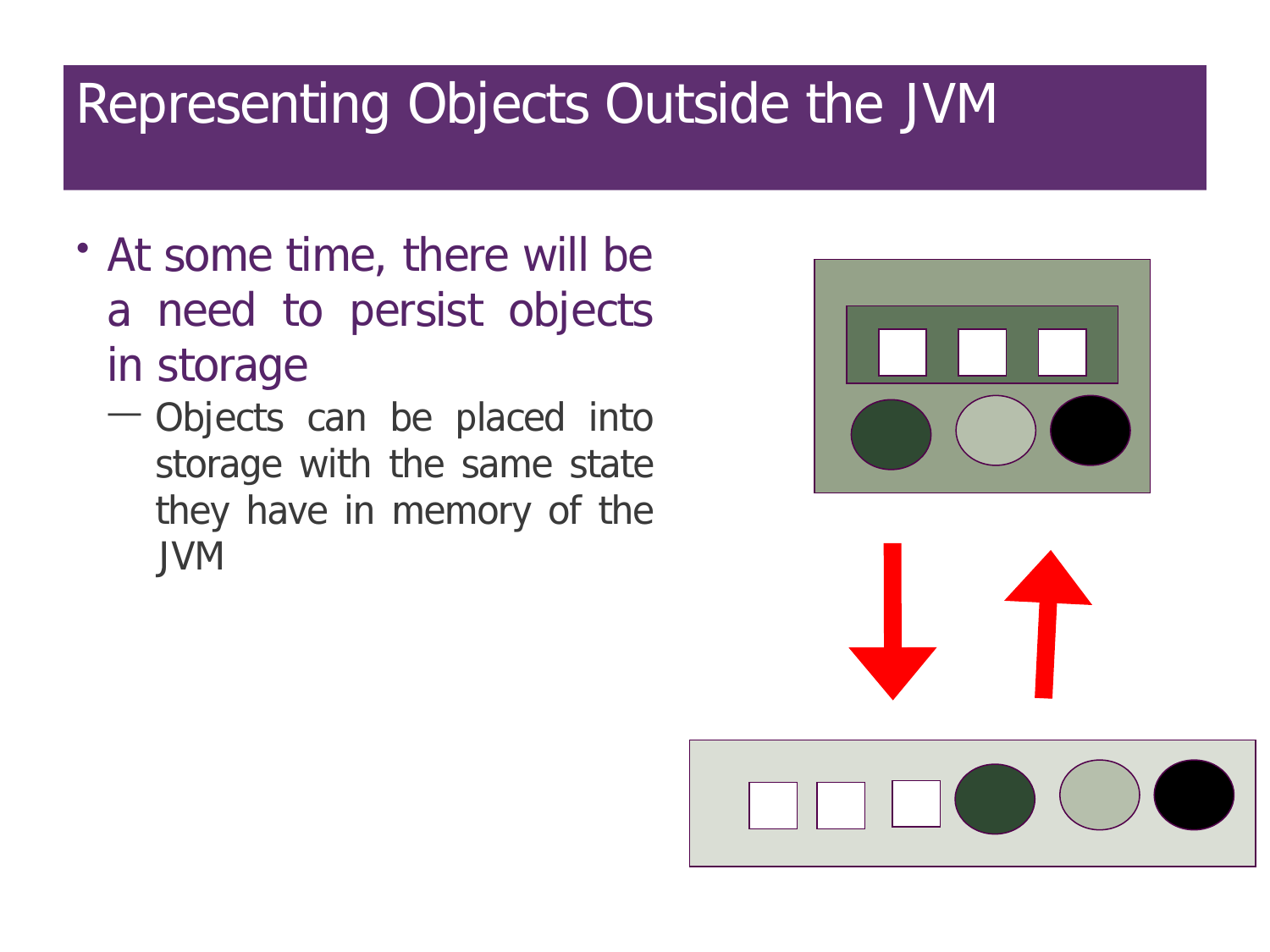

# Representing Objects Outside the JVM
At some time, there will be a need to persist objects in storage
Objects can be placed into storage with the same state they have in memory of the JVM